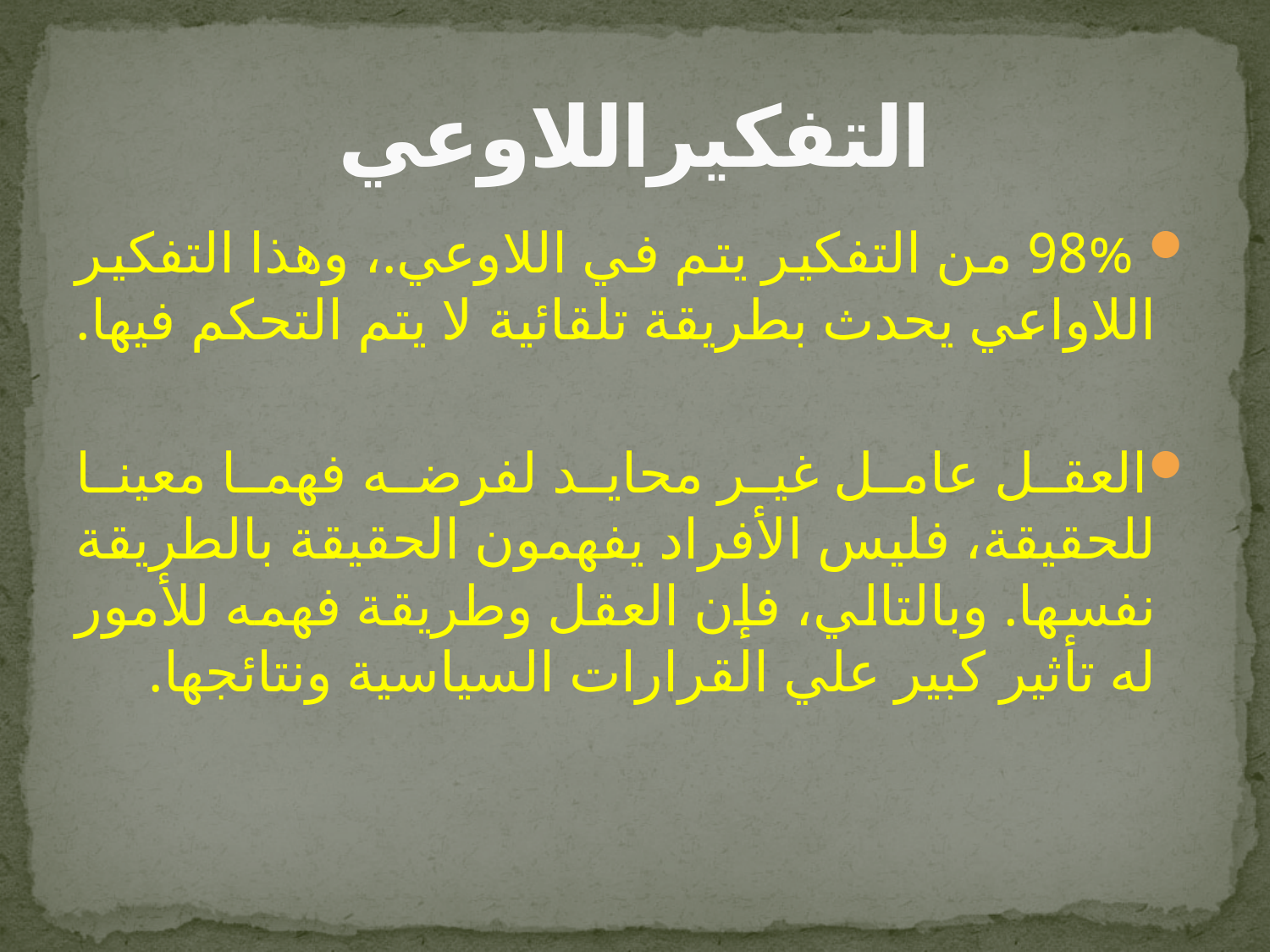

# التفكيراللاوعي
 98% من التفكير يتم في اللاوعي.، وهذا التفكير اللاواعي يحدث بطريقة تلقائية لا يتم التحكم فيها.

العقل عامل غير محايد لفرضه فهما معينا للحقيقة، فليس الأفراد يفهمون الحقيقة بالطريقة نفسها. وبالتالي، فإن العقل وطريقة فهمه للأمور له تأثير كبير علي القرارات السياسية ونتائجها.